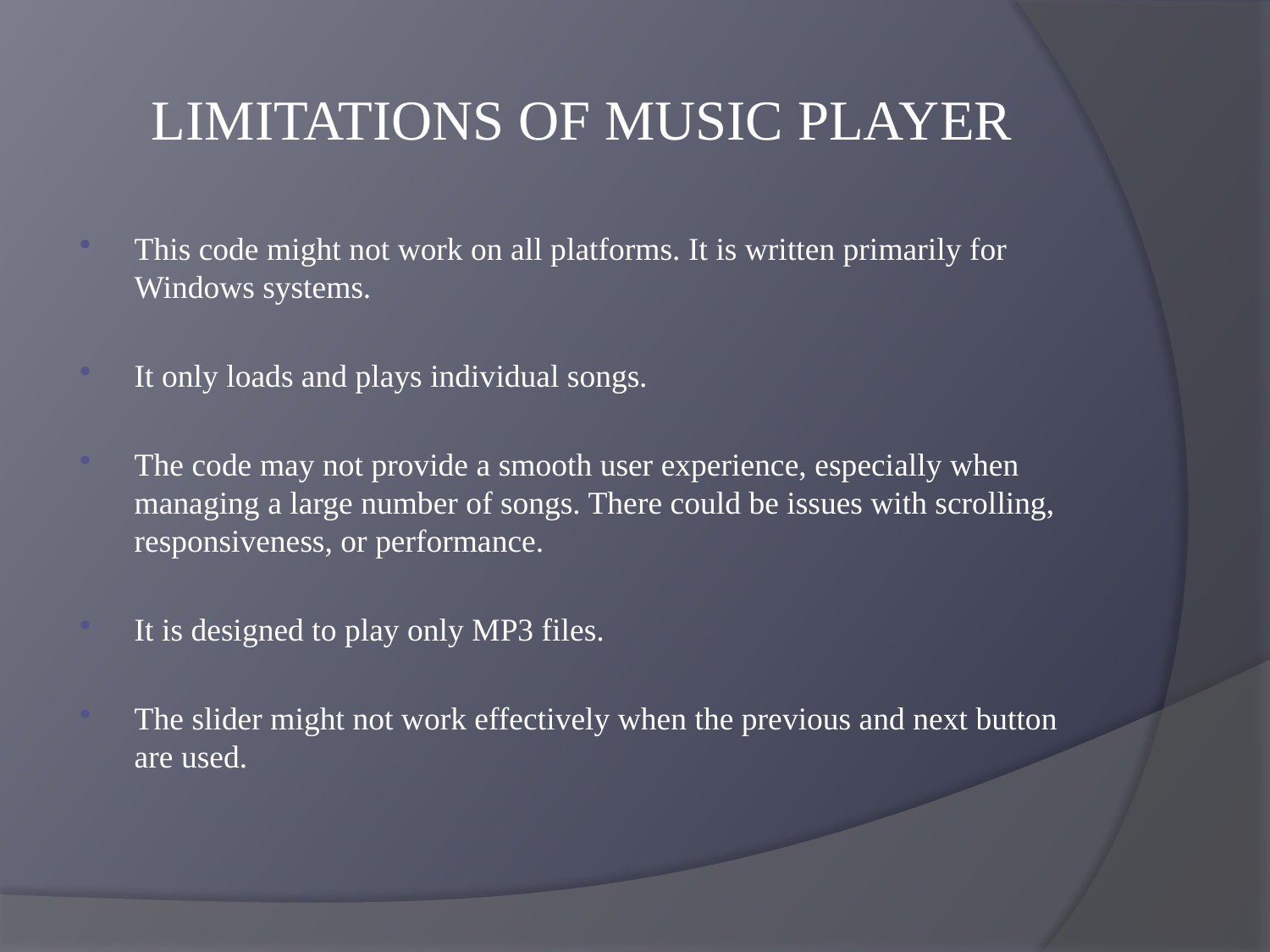

# LIMITATIONS OF MUSIC PLAYER
This code might not work on all platforms. It is written primarily for Windows systems.

It only loads and plays individual songs.

The code may not provide a smooth user experience, especially when managing a large number of songs. There could be issues with scrolling, responsiveness, or performance.

It is designed to play only MP3 files.

The slider might not work effectively when the previous and next button are used.